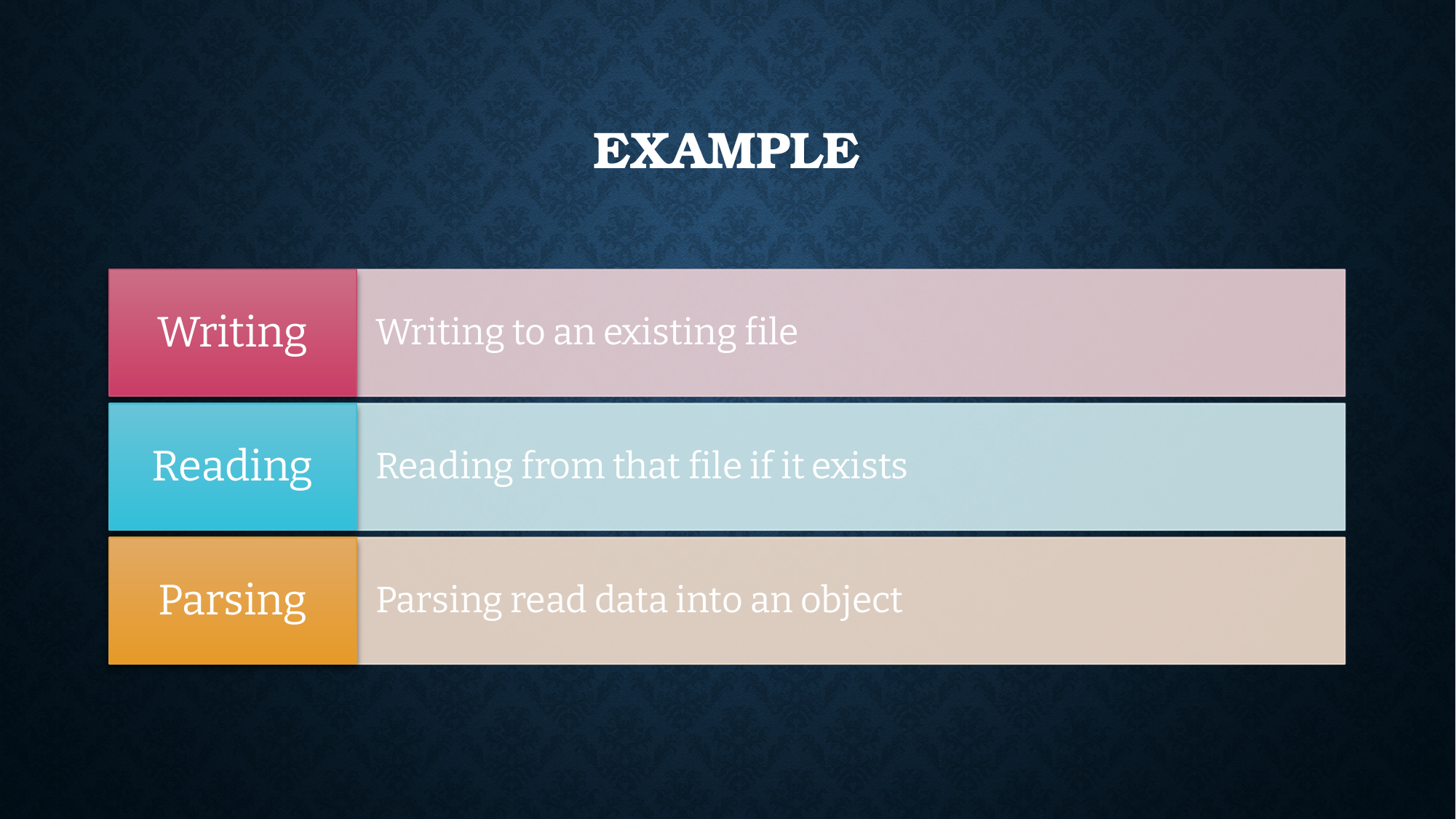

# example
Writing to an existing file
Writing
Reading from that file if it exists
Reading
Parsing read data into an object
Parsing